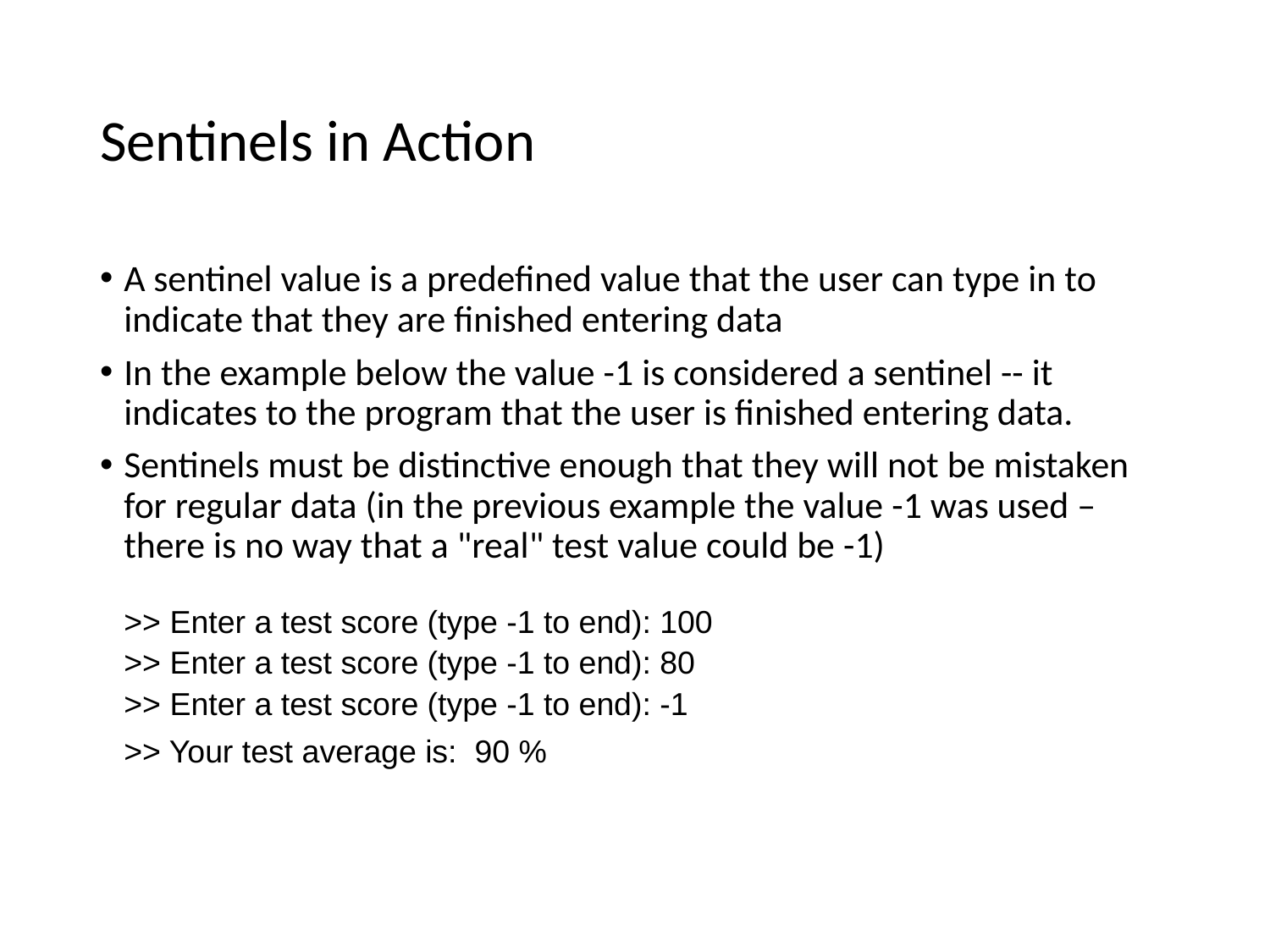

# Sentinels in Action
A sentinel value is a predefined value that the user can type in to indicate that they are finished entering data
In the example below the value -1 is considered a sentinel -- it indicates to the program that the user is finished entering data.
Sentinels must be distinctive enough that they will not be mistaken for regular data (in the previous example the value -1 was used – there is no way that a "real" test value could be -1)
>> Enter a test score (type -1 to end): 100
>> Enter a test score (type -1 to end): 80
>> Enter a test score (type -1 to end): -1
>> Your test average is:  90 %